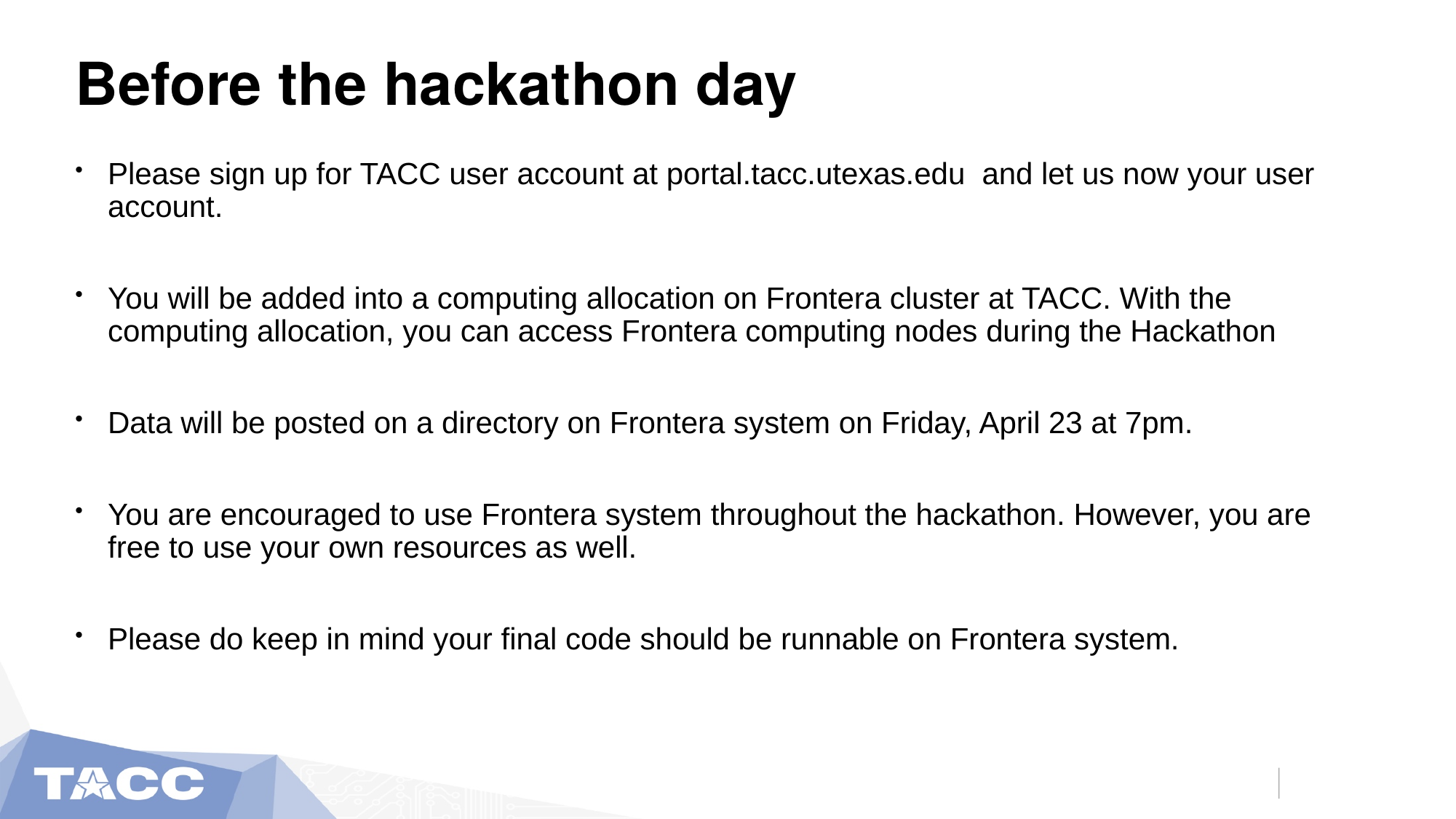

# Before the hackathon day
Please sign up for TACC user account at portal.tacc.utexas.edu  and let us now your user account.

You will be added into a computing allocation on Frontera cluster at TACC. With the computing allocation, you can access Frontera computing nodes during the Hackathon

Data will be posted on a directory on Frontera system on Friday, April 23 at 7pm.

You are encouraged to use Frontera system throughout the hackathon. However, you are free to use your own resources as well.

Please do keep in mind your final code should be runnable on Frontera system.